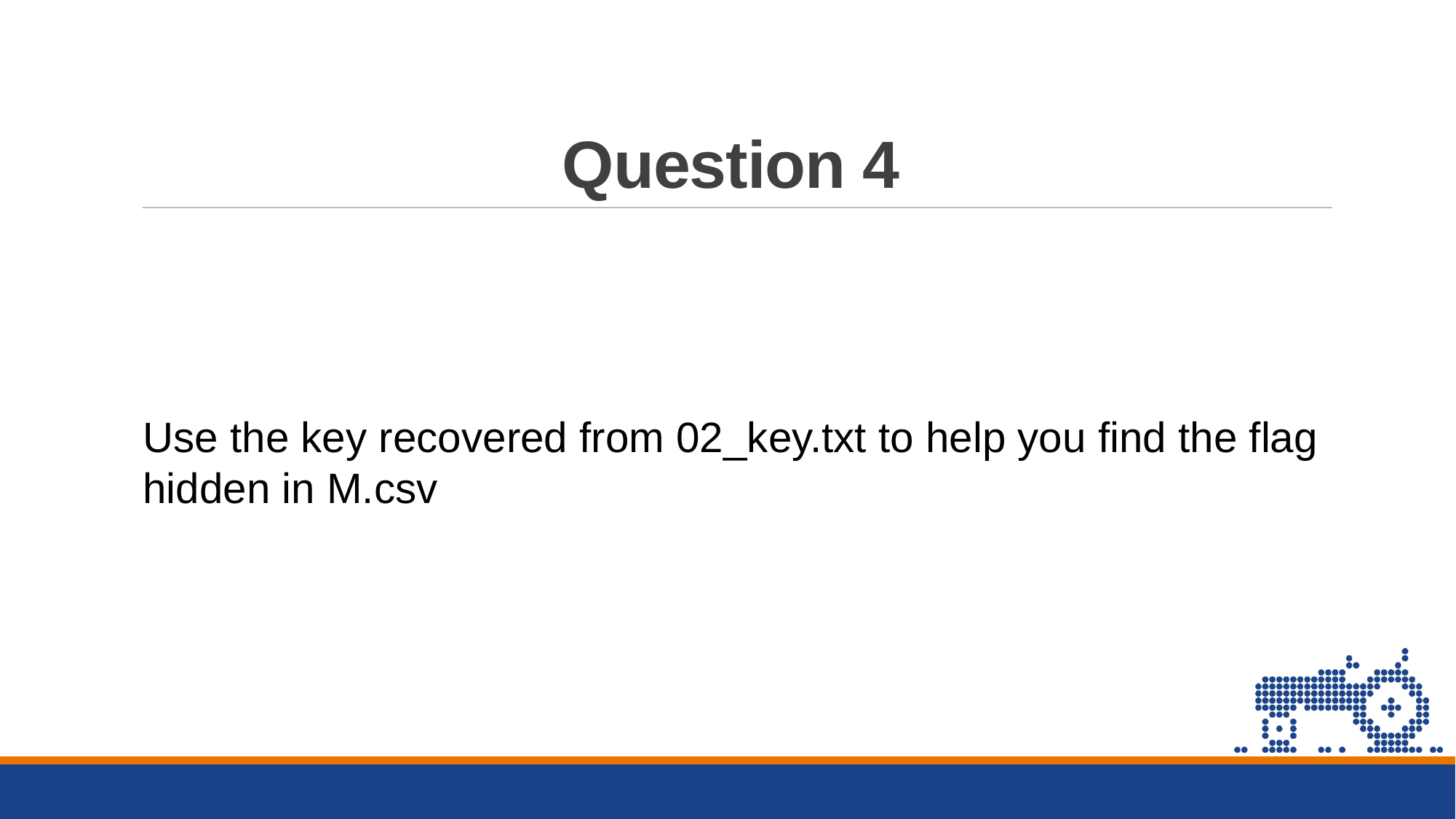

Question 4
Use the key recovered from 02_key.txt to help you find the flag hidden in M.csv